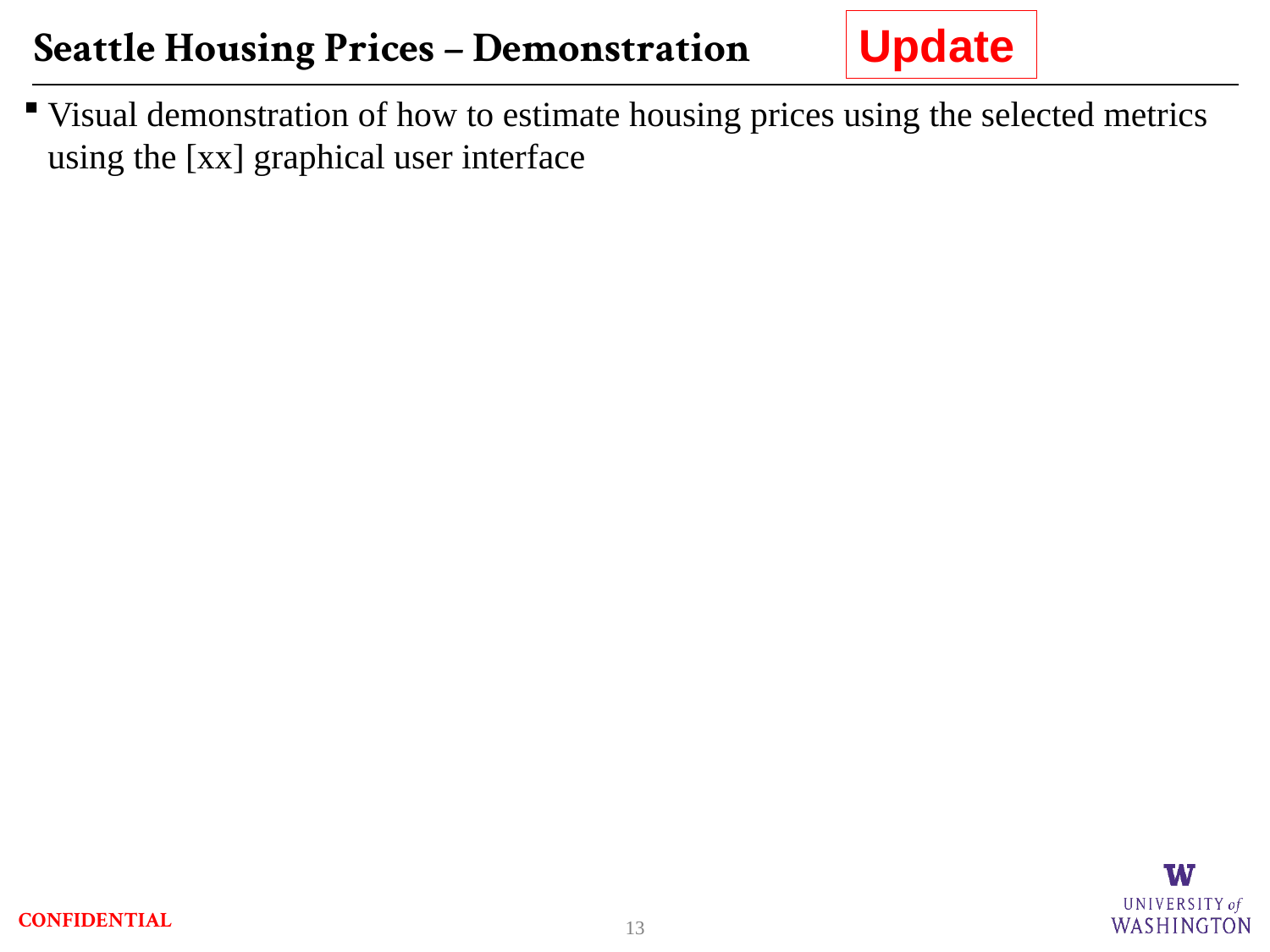

Update
# Seattle Housing Prices – Demonstration
Visual demonstration of how to estimate housing prices using the selected metrics using the [xx] graphical user interface